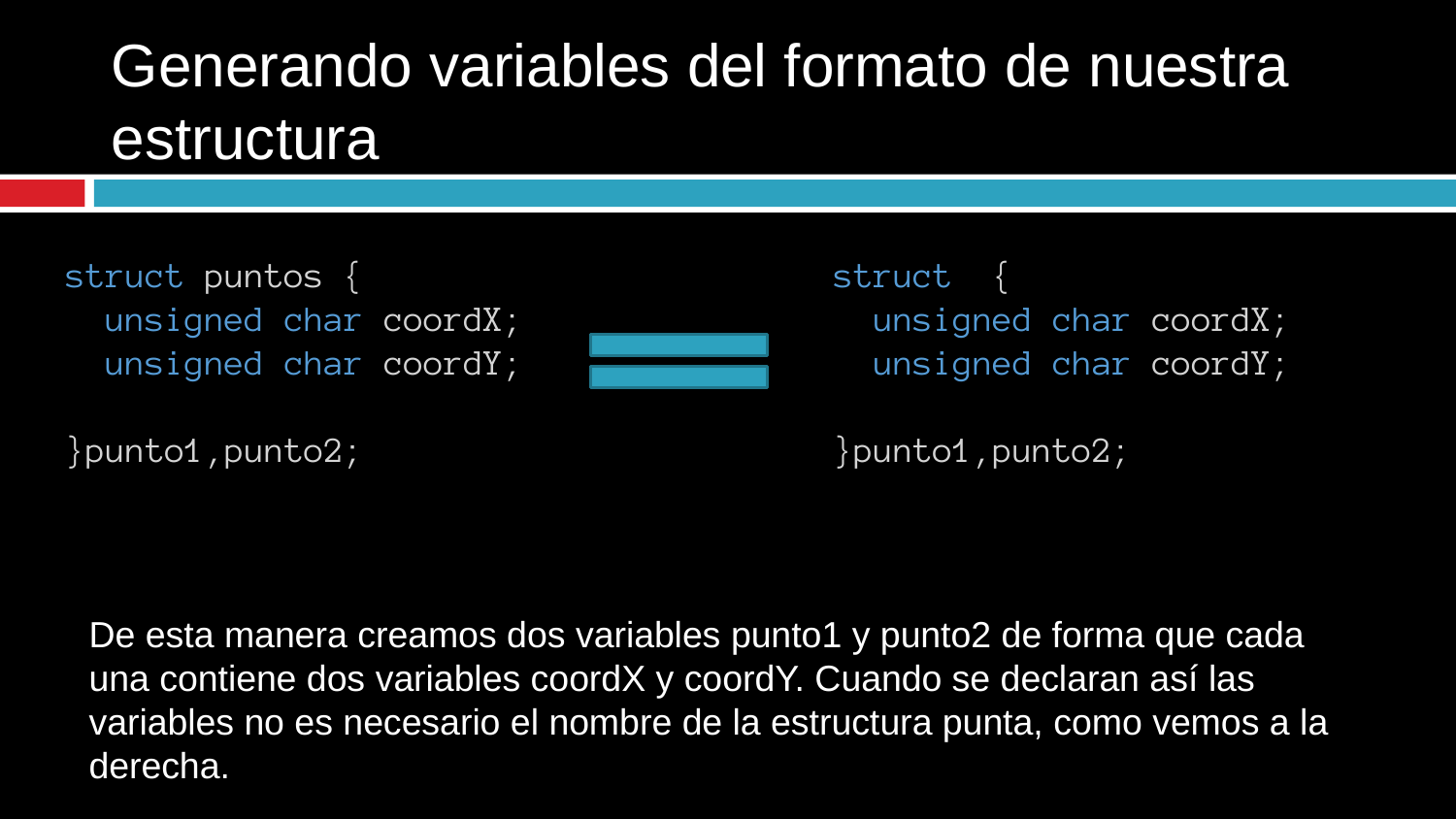

# Generando variables del formato de nuestra estructura
struct puntos {
  unsigned char coordX;
  unsigned char coordY;
}punto1,punto2;
struct  {
  unsigned char coordX;
  unsigned char coordY;
}punto1,punto2;

De esta manera creamos dos variables punto1 y punto2 de forma que cada una contiene dos variables coordX y coordY. Cuando se declaran así las variables no es necesario el nombre de la estructura punta, como vemos a la derecha.